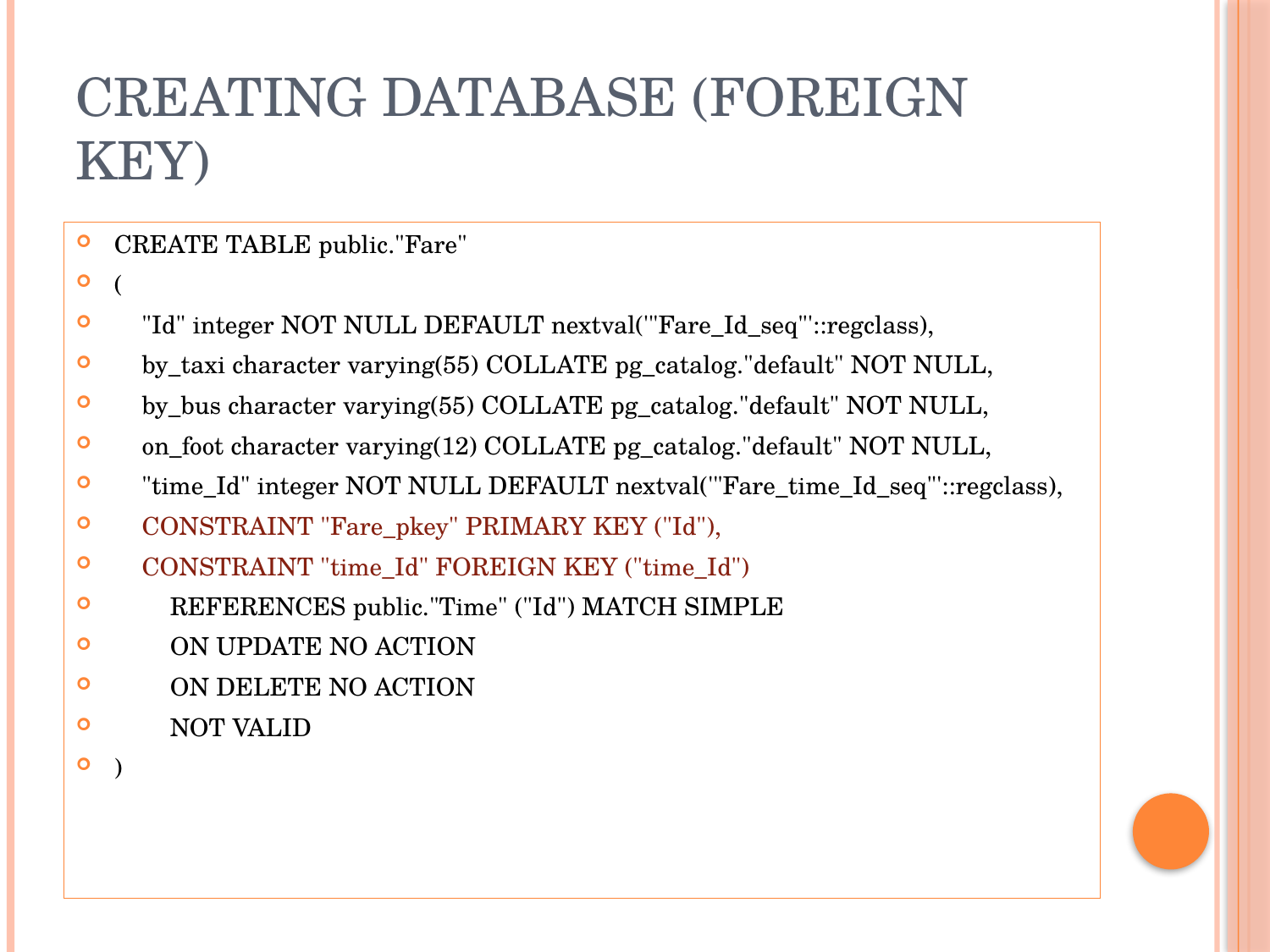

# Creating database (Foreign key)
CREATE TABLE public."Fare"
(
    "Id" integer NOT NULL DEFAULT nextval('"Fare_Id_seq"'::regclass),
    by_taxi character varying(55) COLLATE pg_catalog."default" NOT NULL,
    by_bus character varying(55) COLLATE pg_catalog."default" NOT NULL,
    on_foot character varying(12) COLLATE pg_catalog."default" NOT NULL,
    "time_Id" integer NOT NULL DEFAULT nextval('"Fare_time_Id_seq"'::regclass),
    CONSTRAINT "Fare_pkey" PRIMARY KEY ("Id"),
    CONSTRAINT "time_Id" FOREIGN KEY ("time_Id")
        REFERENCES public."Time" ("Id") MATCH SIMPLE
        ON UPDATE NO ACTION
        ON DELETE NO ACTION
        NOT VALID
)